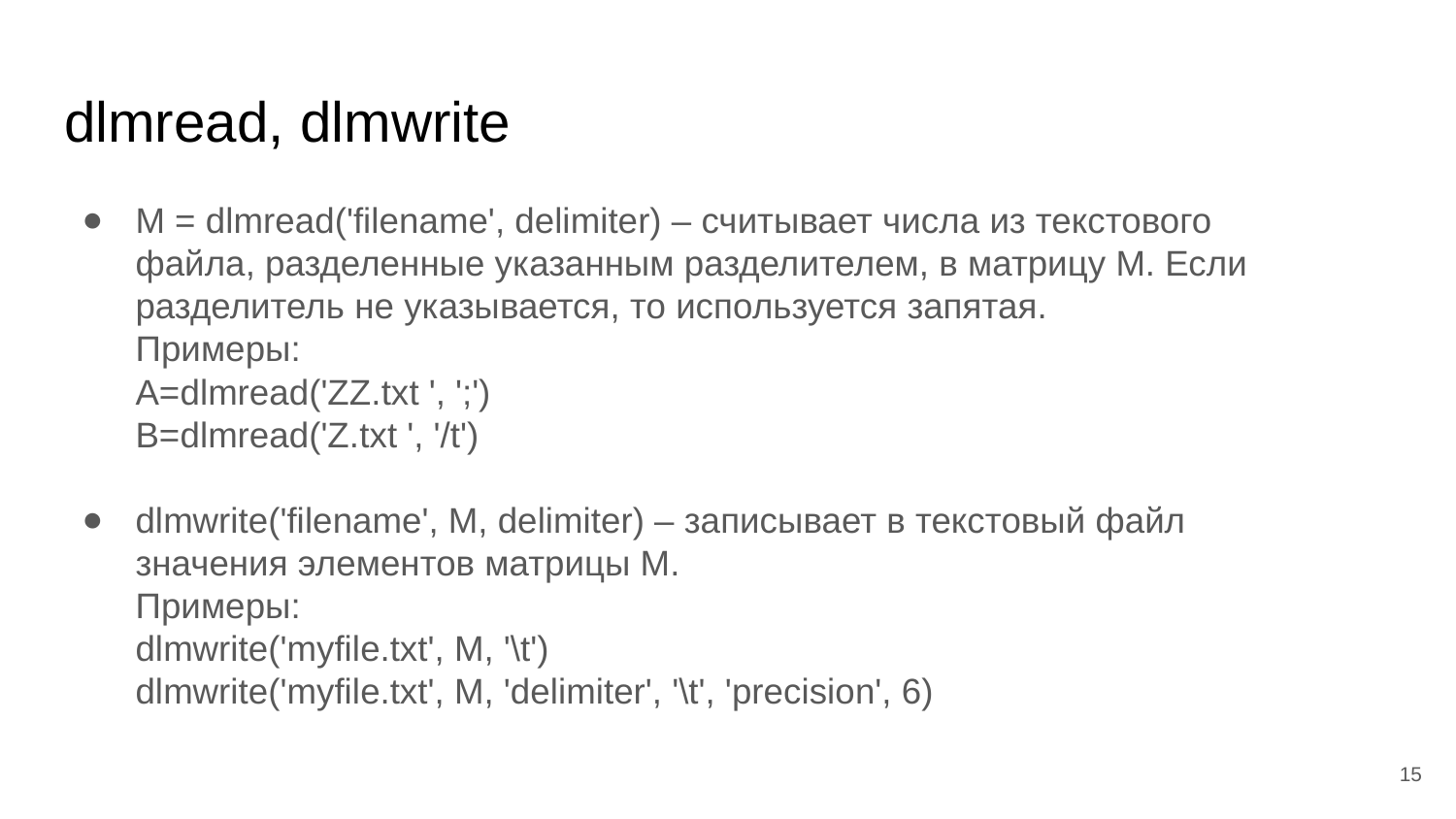

# dlmread, dlmwrite
M = dlmread('filename', delimiter) – считывает числа из текстового файла, разделенные указанным разделителем, в матрицу M. Если разделитель не указывается, то используется запятая.
Примеры:
A=dlmread('ZZ.txt ', ';')​
B=dlmread('Z.txt ', '/t')

dlmwrite('filename', M, delimiter) – записывает в текстовый файл значения элементов матрицы M.
Примеры:​
dlmwrite('myfile.txt', M, '\t')​
dlmwrite('myfile.txt', M, 'delimiter', '\t', 'precision', 6)
15